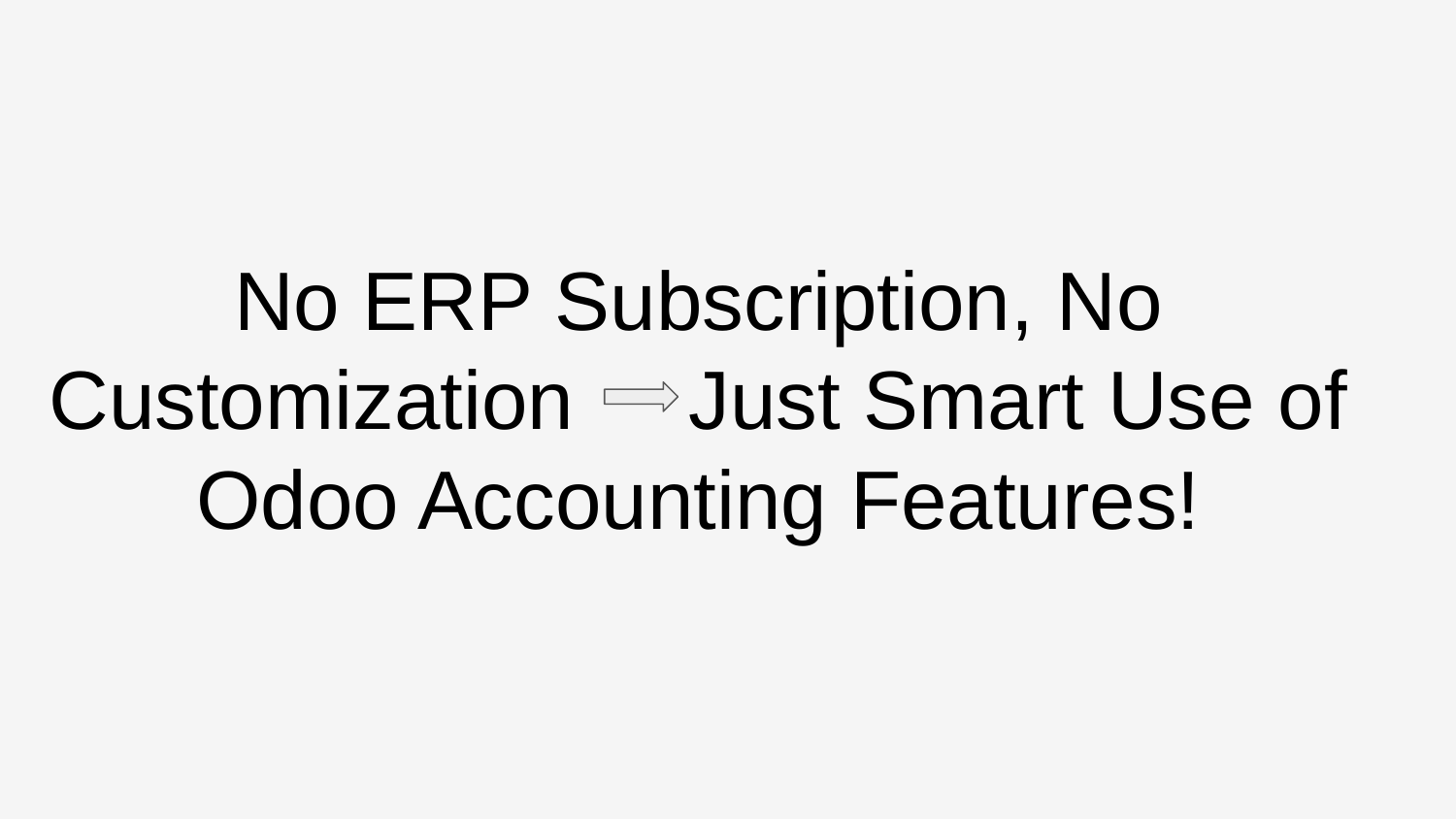

No ERP Subscription, No Customization     Just Smart Use of Odoo Accounting Features!